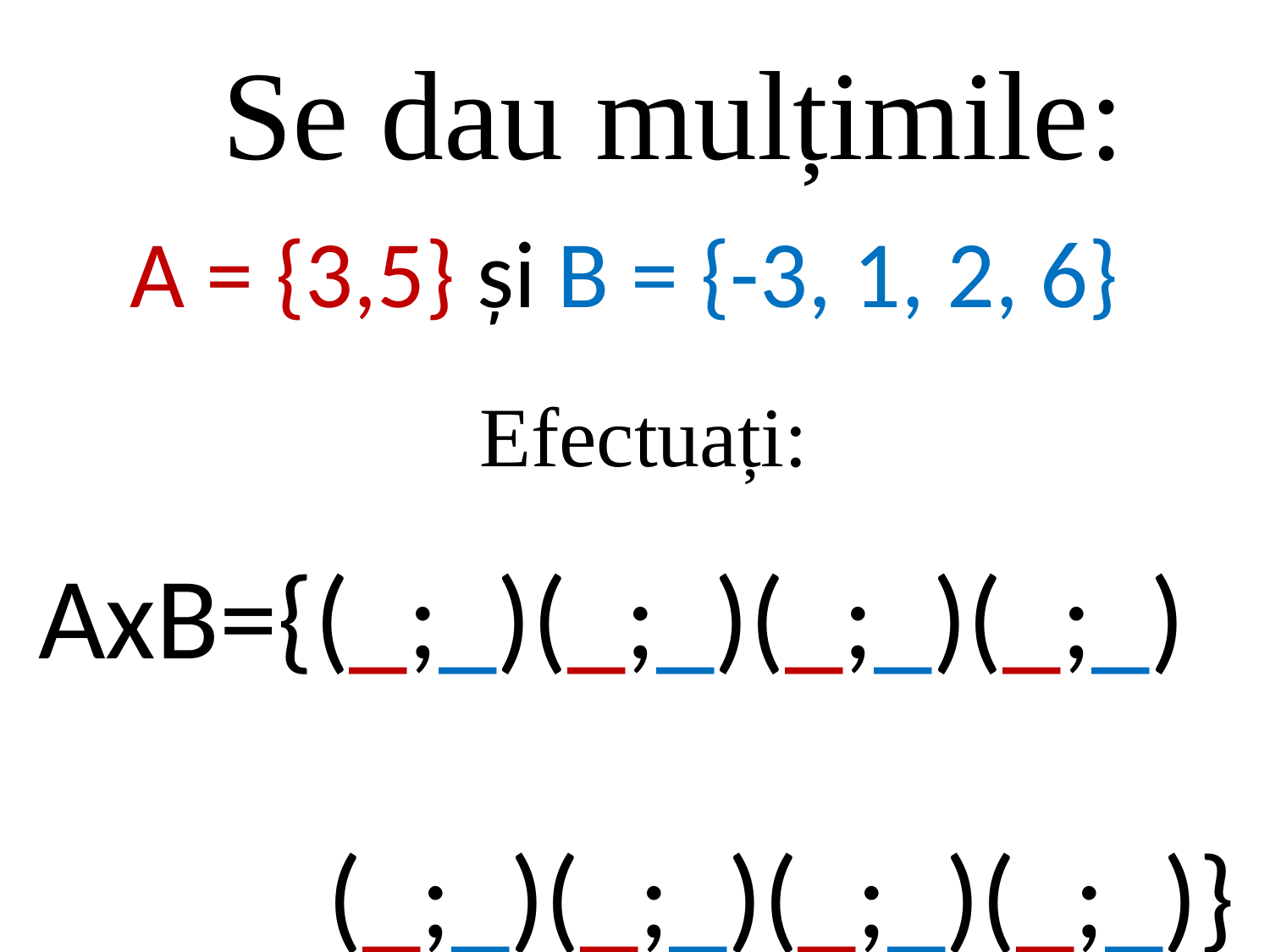

Se dau mulțimile:
A = {3,5} și B = {-3, 1, 2, 6}

Efectuați:
 AxB={(_;_)(_;_)(_;_)(_;_)
            (_;_)(_;_)(_;_)(_;_)}